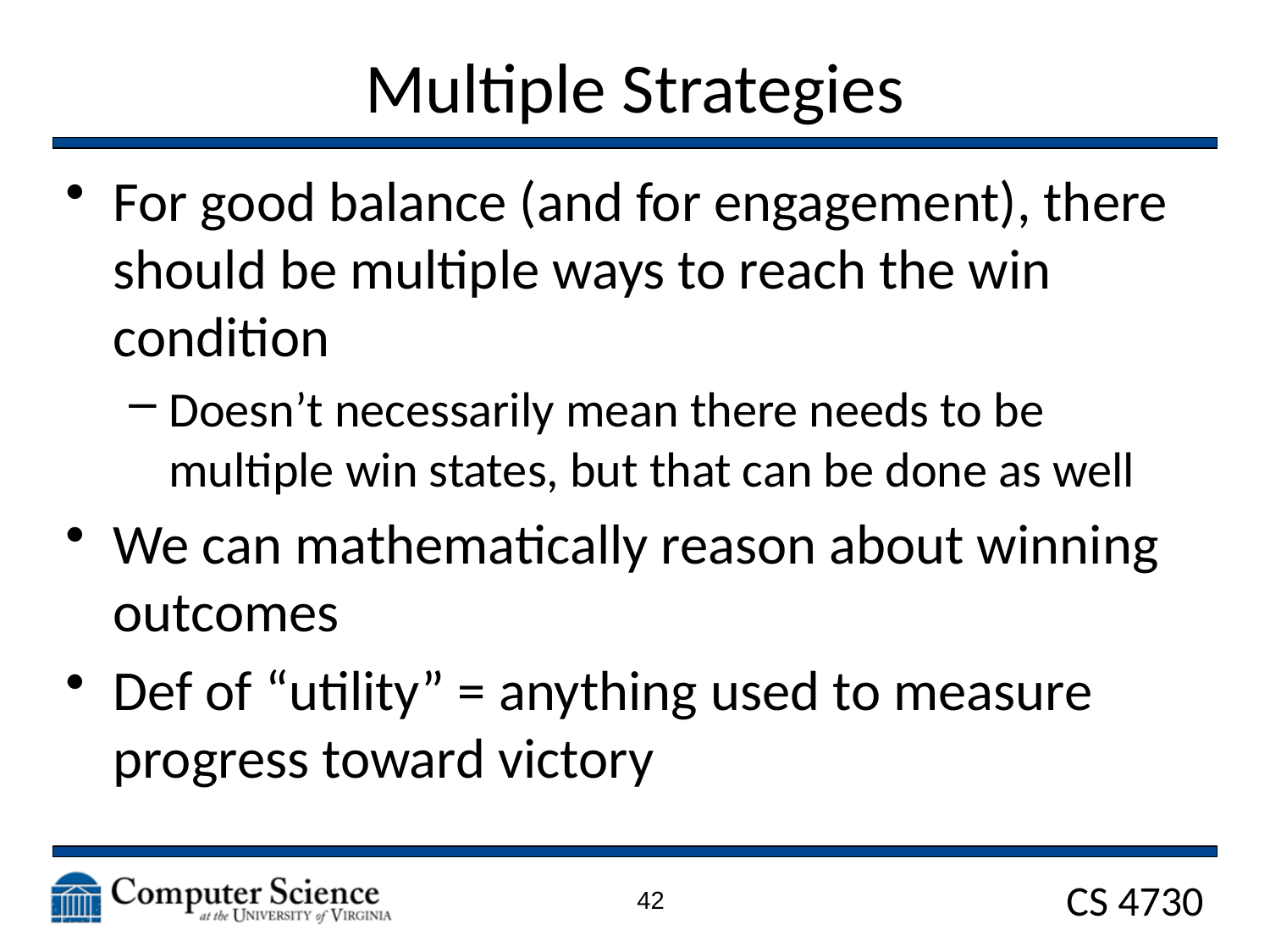

# Multiple Strategies
For good balance (and for engagement), there should be multiple ways to reach the win condition
Doesn’t necessarily mean there needs to be multiple win states, but that can be done as well
We can mathematically reason about winning outcomes
Def of “utility” = anything used to measure progress toward victory
42